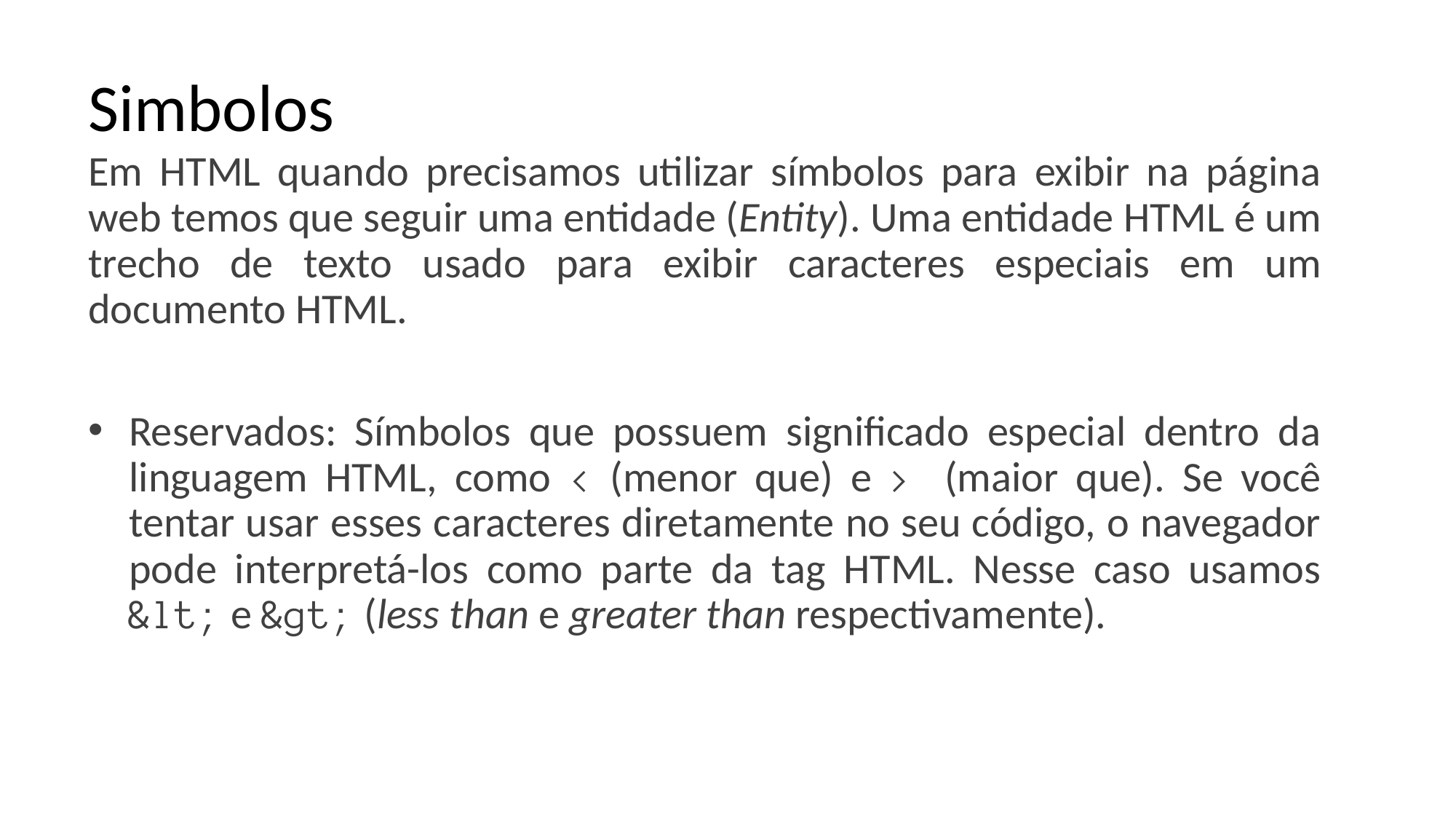

# Simbolos
Em HTML quando precisamos utilizar símbolos para exibir na página web temos que seguir uma entidade (Entity). Uma entidade HTML é um trecho de texto usado para exibir caracteres especiais em um documento HTML.

Reservados: Símbolos que possuem significado especial dentro da linguagem HTML, como < (menor que) e > (maior que). Se você tentar usar esses caracteres diretamente no seu código, o navegador pode interpretá-los como parte da tag HTML. Nesse caso usamos &lt; e &gt; (less than e greater than respectivamente).